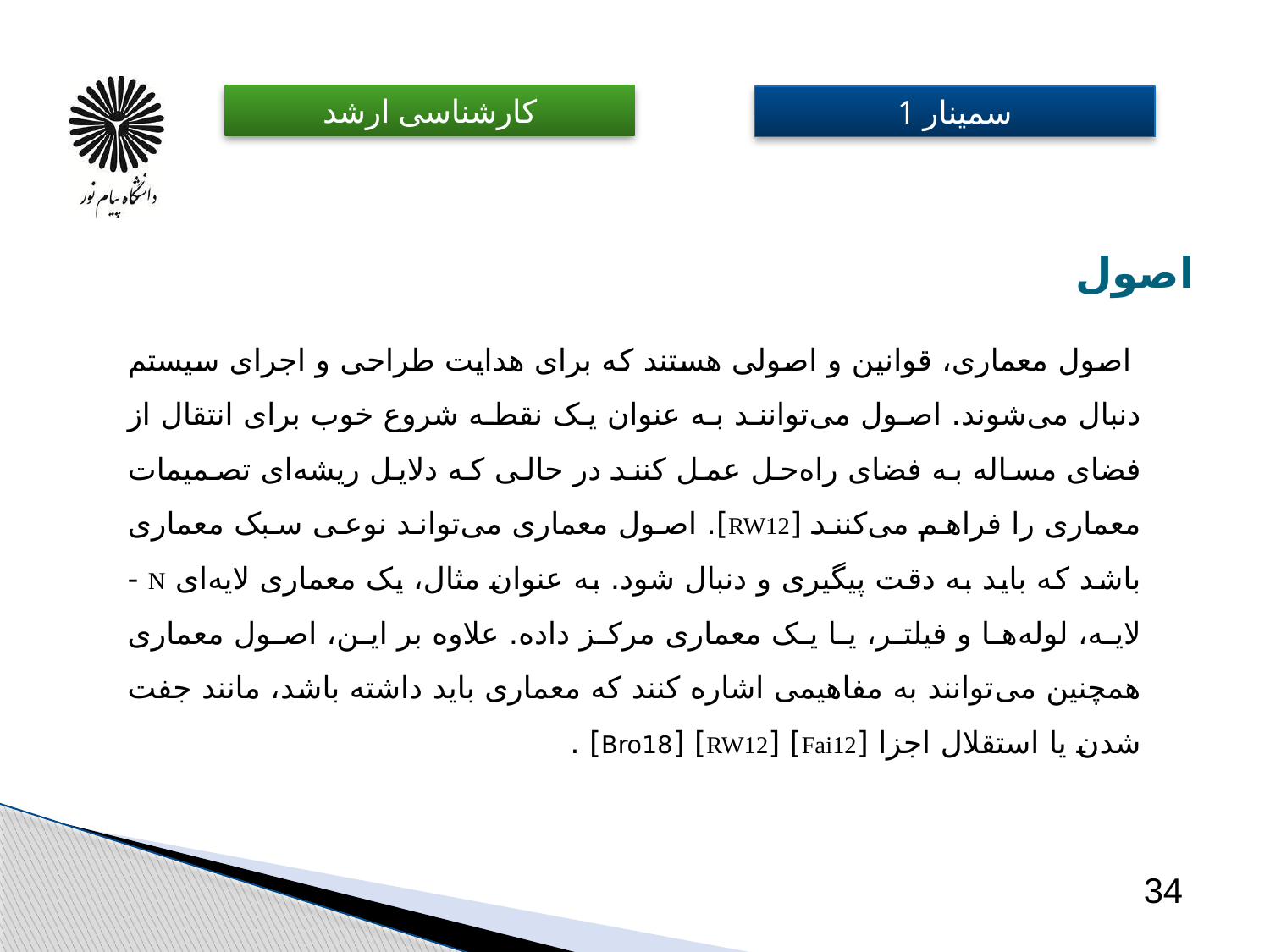

# اصول
 اصول معماری، قوانین و اصولی هستند که برای هدایت طراحی و اجرای سیستم دنبال می‌شوند. اصول می‌توانند به عنوان یک نقطه شروع خوب برای انتقال از فضای مساله به فضای راه‌حل عمل کنند در حالی که دلایل ریشه‌ای تصمیمات معماری را فراهم می‌کنند [RW12]. اصول معماری می‌تواند نوعی سبک معماری باشد که باید به دقت پیگیری و دنبال شود. به عنوان مثال، یک معماری لایه‌ای N - لایه، لوله‌ها و فیلتر، یا یک معماری مرکز داده. علاوه بر این، اصول معماری همچنین می‌توانند به مفاهیمی اشاره کنند که معماری باید داشته باشد، مانند جفت شدن یا استقلال اجزا [Fai12] [RW12] [Bro18] .
34